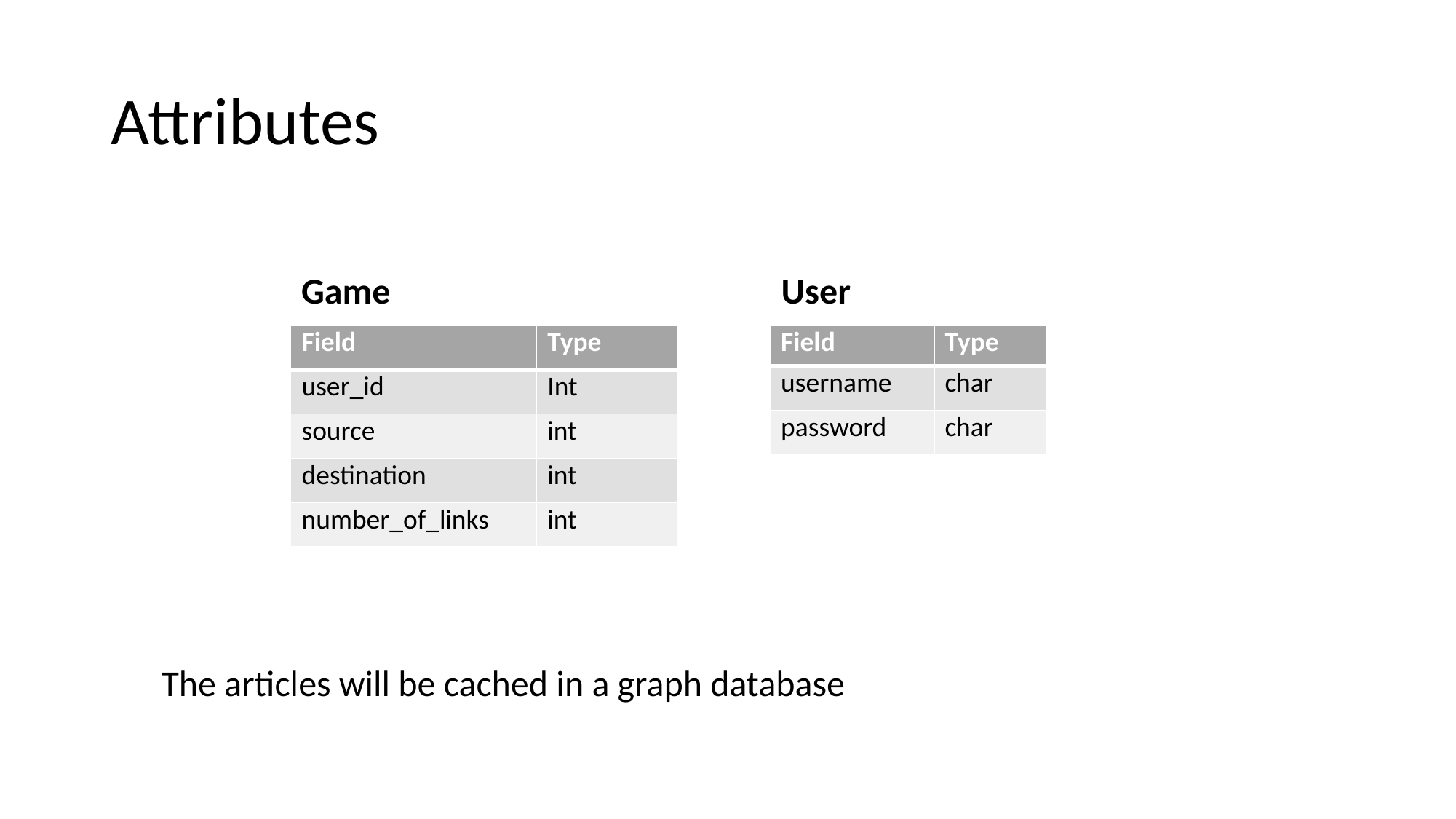

# Attributes
Game
User
| Field | Type |
| --- | --- |
| user\_id | Int |
| source | int |
| destination | int |
| number\_of\_links | int |
| Field | Type |
| --- | --- |
| username | char |
| password | char |
The articles will be cached in a graph database